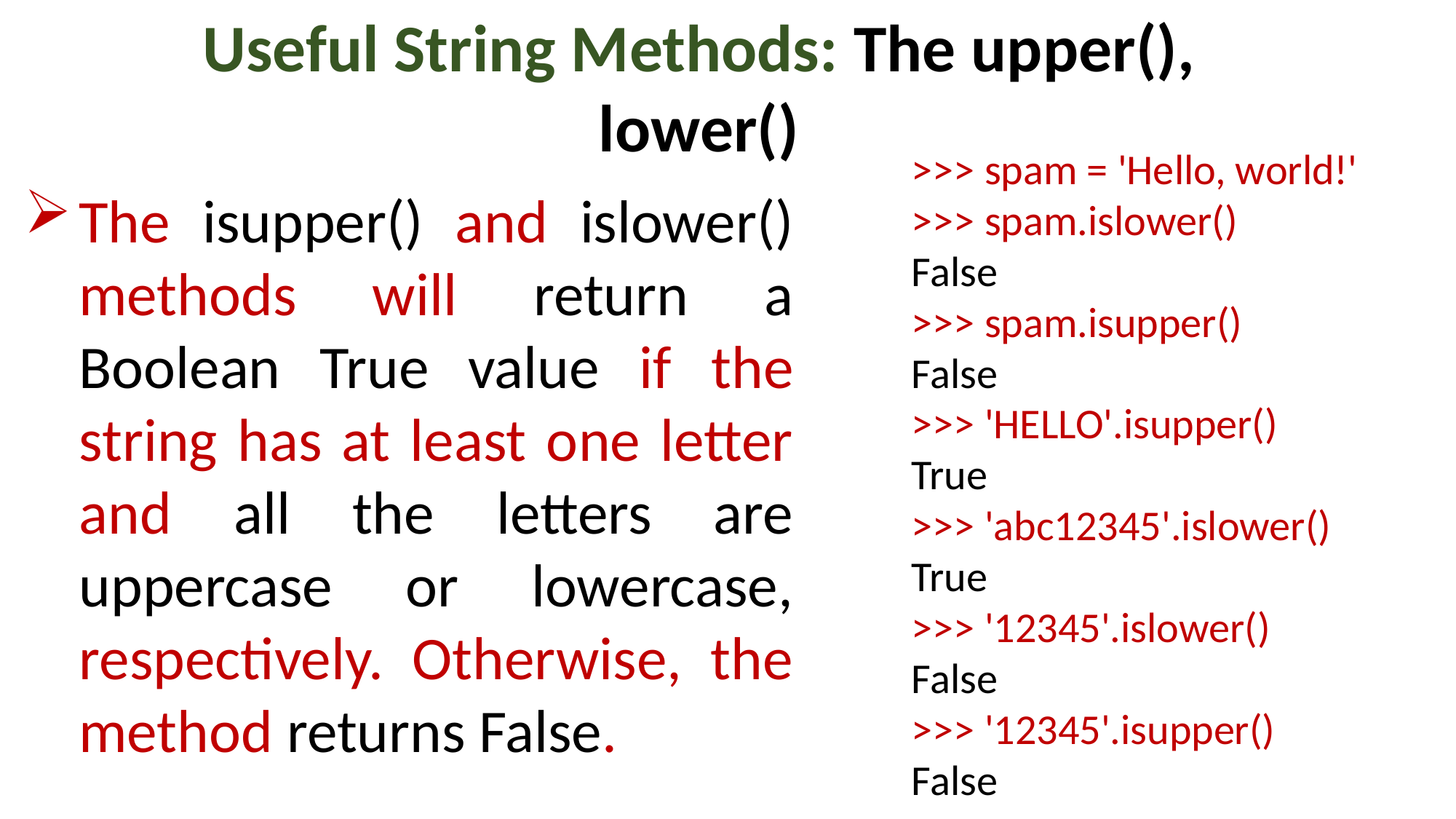

Useful String Methods: The upper(), lower()
>>> spam = 'Hello, world!'
>>> spam.islower()
False
>>> spam.isupper()
False
>>> 'HELLO'.isupper()
True
>>> 'abc12345'.islower()
True
>>> '12345'.islower()
False
>>> '12345'.isupper()
False
The isupper() and islower() methods will return a Boolean True value if the string has at least one letter and all the letters are uppercase or lowercase, respectively. Otherwise, the method returns False.